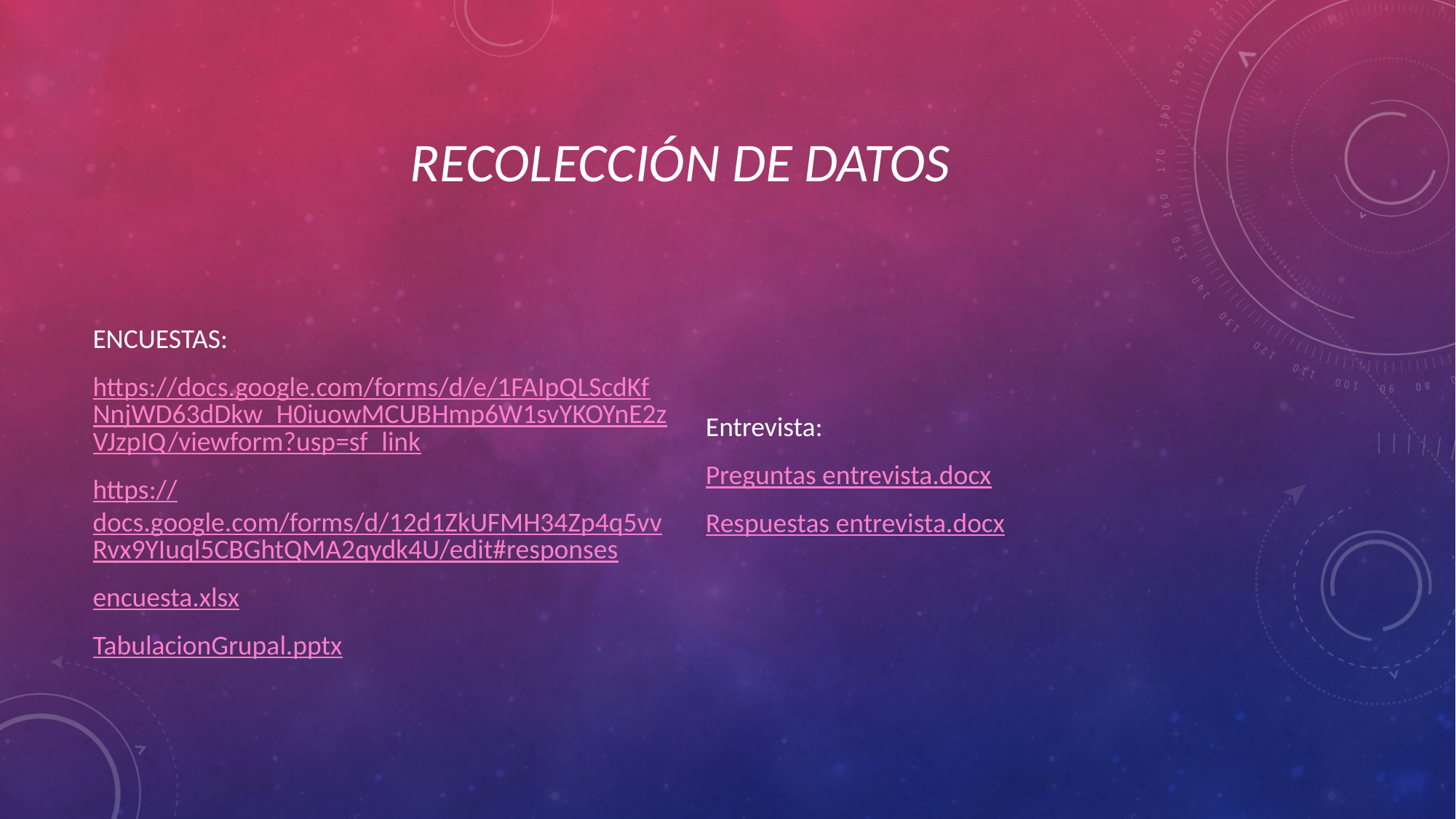

# Recolección de datos
ENCUESTAS:
https://docs.google.com/forms/d/e/1FAIpQLScdKfNnjWD63dDkw_H0iuowMCUBHmp6W1svYKOYnE2zVJzpIQ/viewform?usp=sf_link
https://docs.google.com/forms/d/12d1ZkUFMH34Zp4q5vvRvx9YIuql5CBGhtQMA2qydk4U/edit#responses
encuesta.xlsx
TabulacionGrupal.pptx

Entrevista:
Preguntas entrevista.docx
Respuestas entrevista.docx